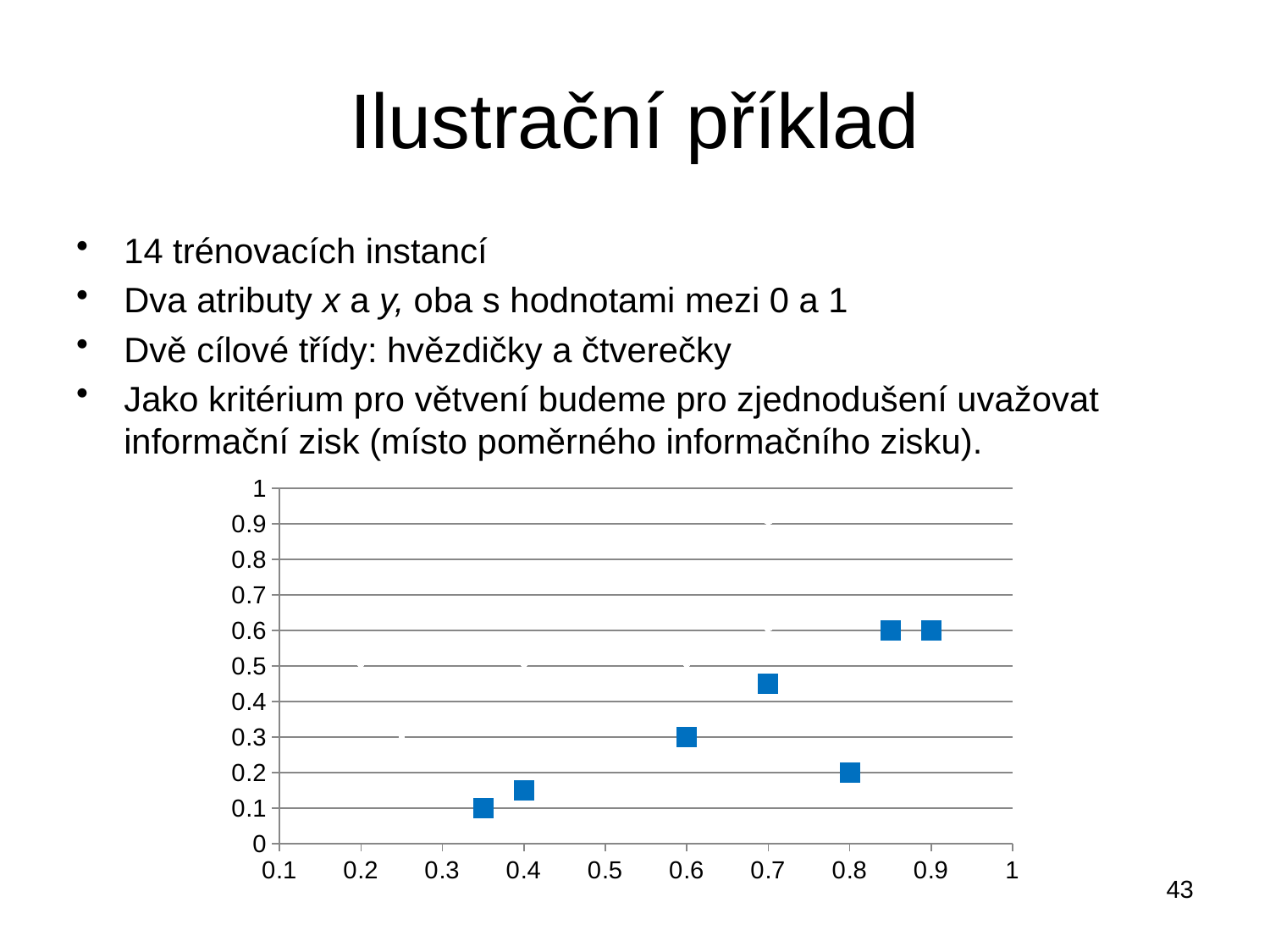

# Ilustrační příklad
14 trénovacích instancí
Dva atributy x a y, oba s hodnotami mezi 0 a 1
Dvě cílové třídy: hvězdičky a čtverečky
Jako kritérium pro větvení budeme pro zjednodušení uvažovat informační zisk (místo poměrného informačního zisku).

### Chart

| Category |  |  |
|---|---|---|
43